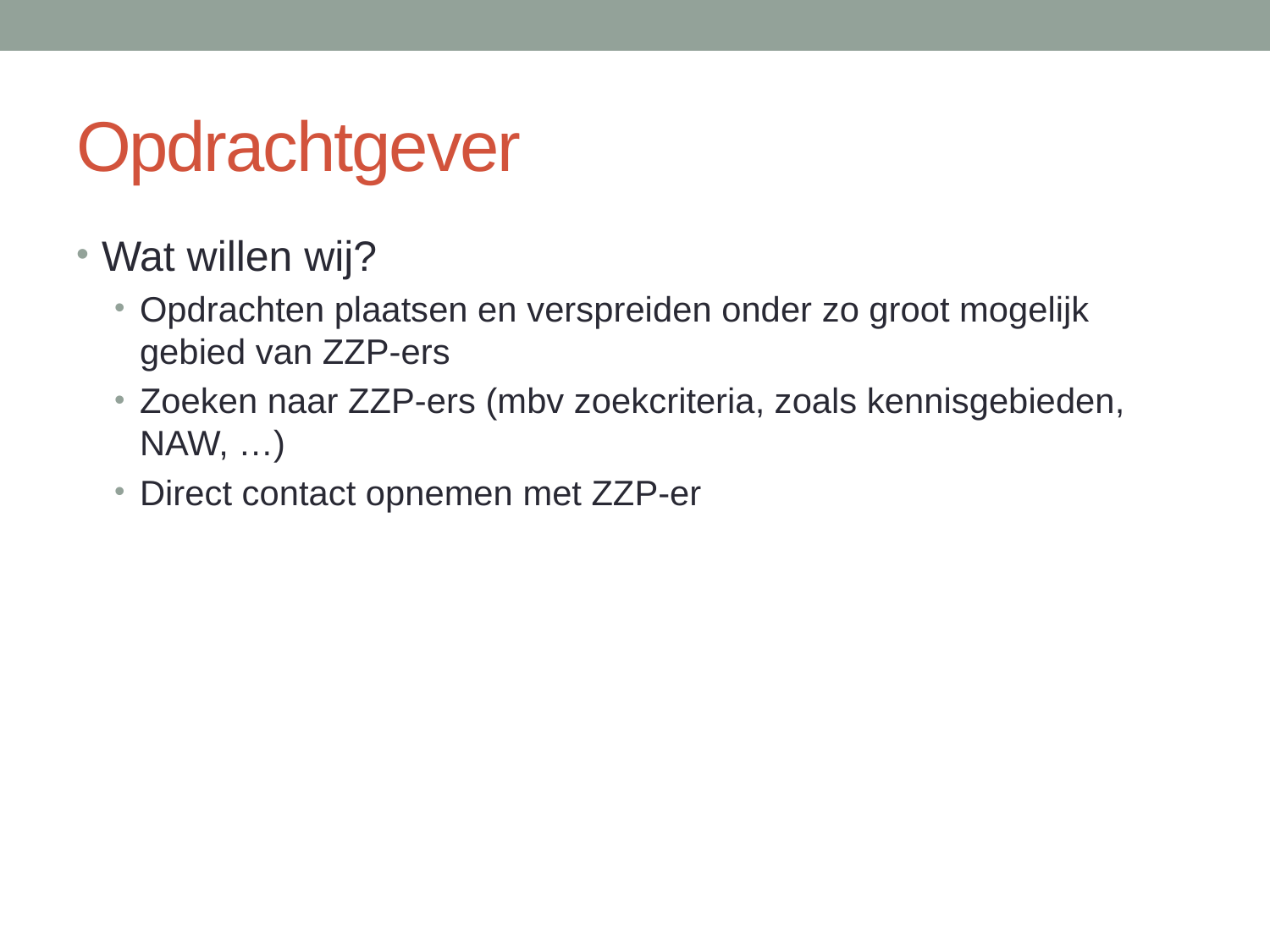

# Opdrachtgever
Wat willen wij?
Opdrachten plaatsen en verspreiden onder zo groot mogelijk gebied van ZZP-ers
Zoeken naar ZZP-ers (mbv zoekcriteria, zoals kennisgebieden, NAW, …)
Direct contact opnemen met ZZP-er